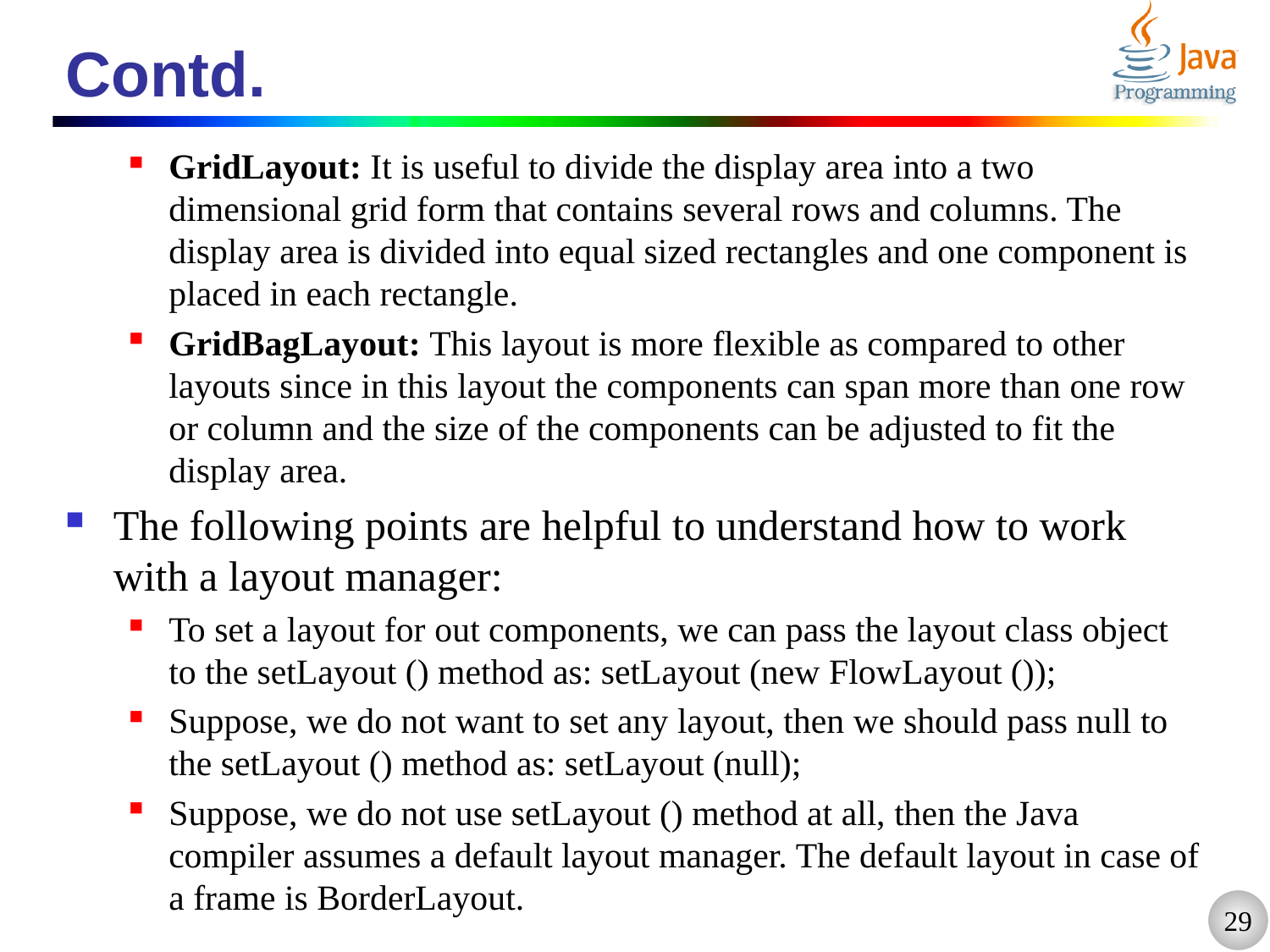

# Contd.
GridLayout: It is useful to divide the display area into a two dimensional grid form that contains several rows and columns. The display area is divided into equal sized rectangles and one component is placed in each rectangle.
GridBagLayout: This layout is more flexible as compared to other layouts since in this layout the components can span more than one row or column and the size of the components can be adjusted to fit the display area.
The following points are helpful to understand how to work with a layout manager:
To set a layout for out components, we can pass the layout class object to the setLayout () method as: setLayout (new FlowLayout ());
Suppose, we do not want to set any layout, then we should pass null to the setLayout () method as: setLayout (null);
Suppose, we do not use setLayout () method at all, then the Java compiler assumes a default layout manager. The default layout in case of a frame is BorderLayout.